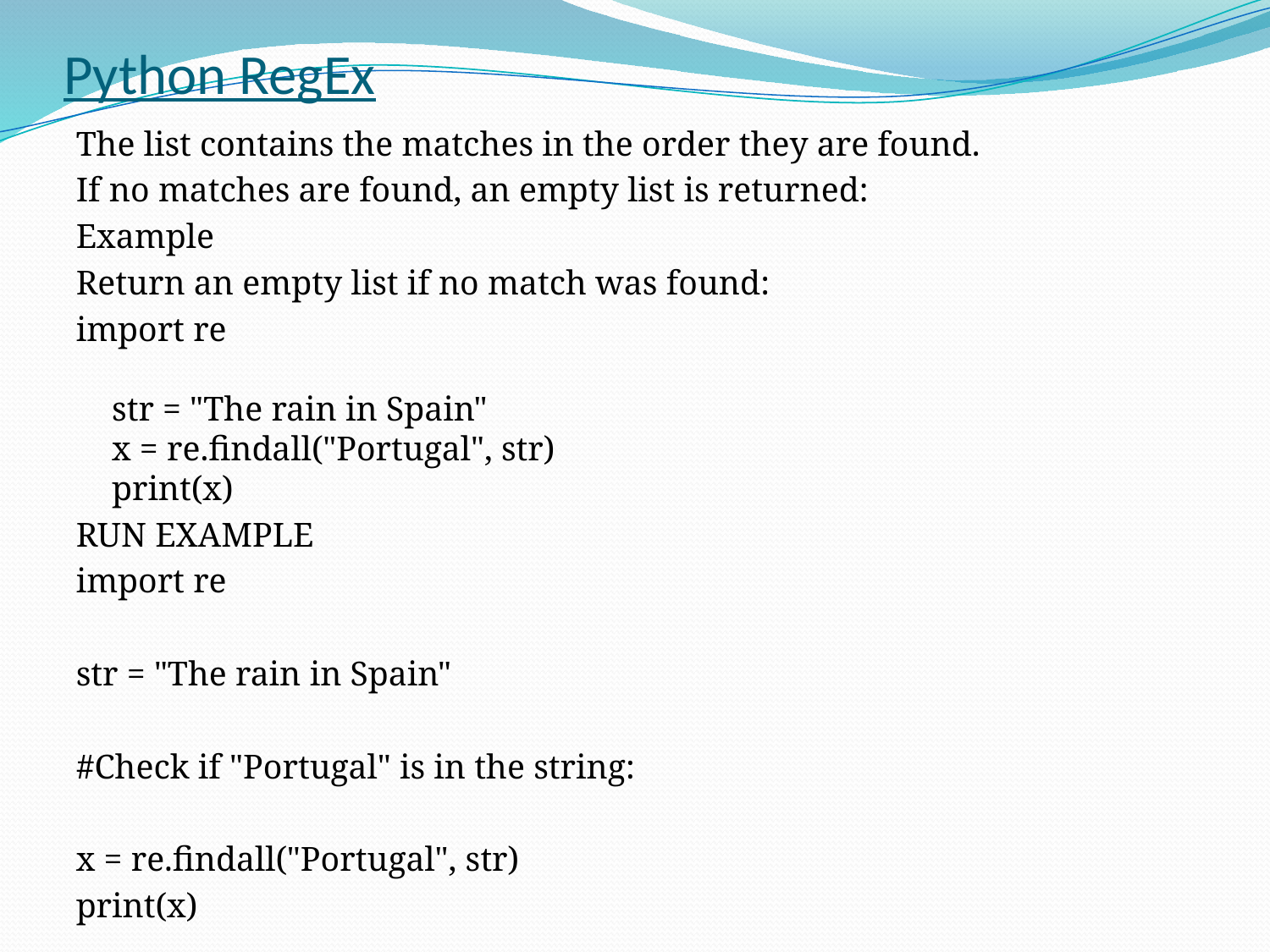

# Python RegEx
The list contains the matches in the order they are found.
If no matches are found, an empty list is returned:
Example
Return an empty list if no match was found:
import re
str = "The rain in Spain"
x = re.findall("Portugal", str)
print(x)
RUN EXAMPLE
import re

str = "The rain in Spain"

#Check if "Portugal" is in the string:

x = re.findall("Portugal", str)
print(x)